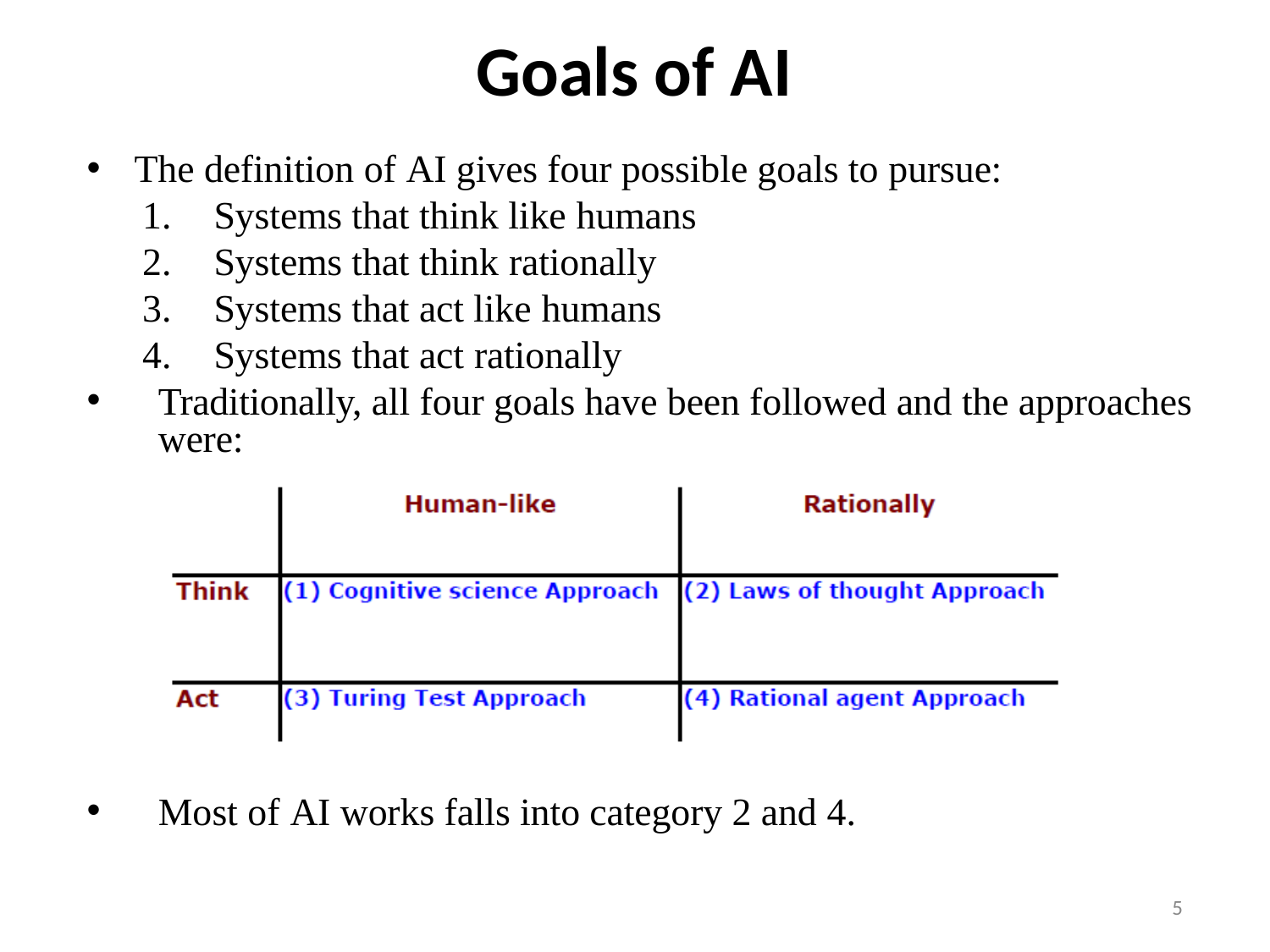

# Goals of AI
The definition of AI gives four possible goals to pursue:
Systems that think like humans
Systems that think rationally
Systems that act like humans
Systems that act rationally
Traditionally, all four goals have been followed and the approaches  were:

Most of AI works falls into category 2 and 4.
5